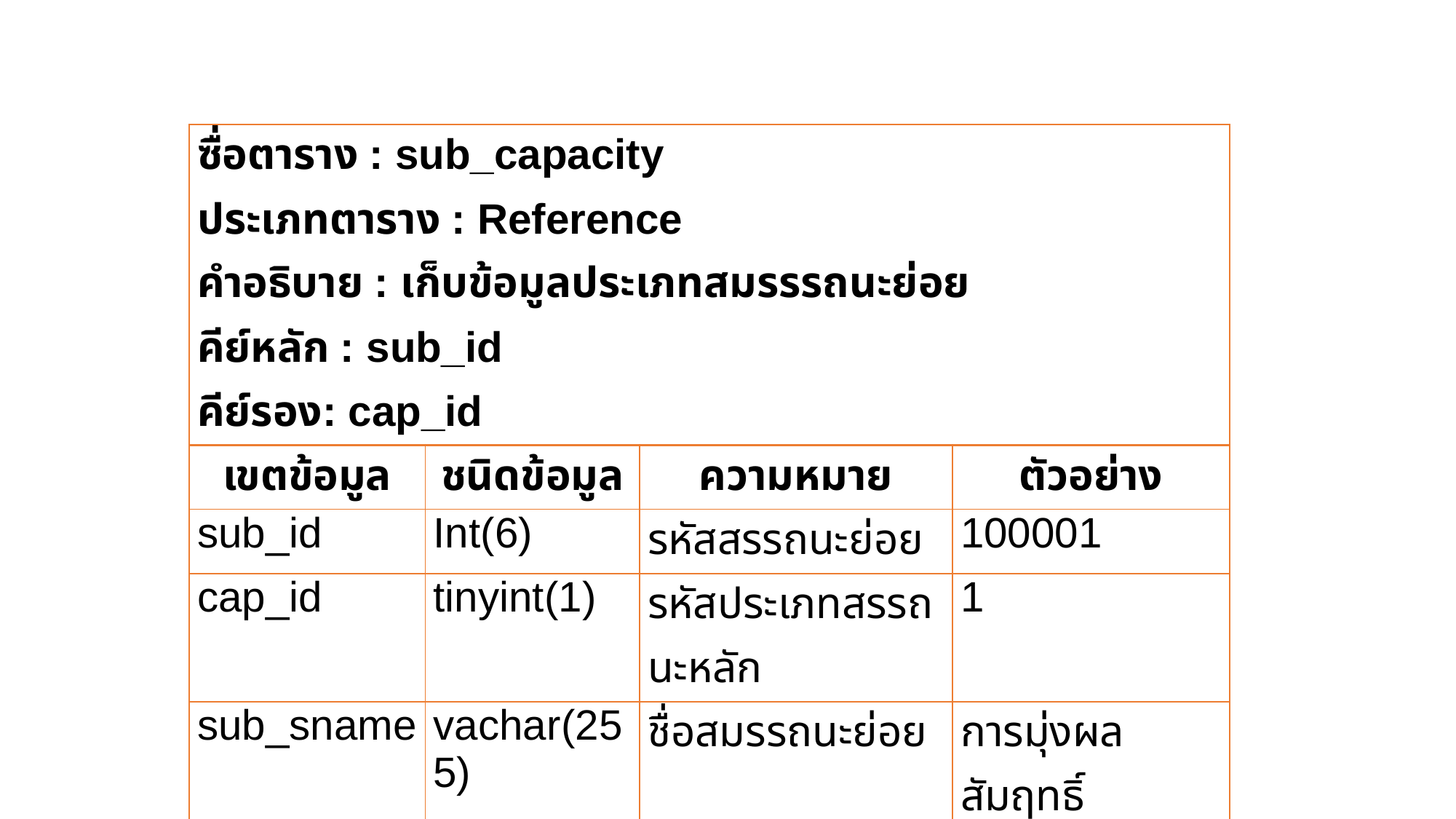

#
| ซื่อตาราง : sub\_capacity ประเภทตาราง : Reference คำอธิบาย : เก็บข้อมูลประเภทสมรรรถนะย่อย คีย์หลัก : sub\_id คีย์รอง: cap\_id |  |  |  |
| --- | --- | --- | --- |
| เขตข้อมูล | ชนิดข้อมูล | ความหมาย | ตัวอย่าง |
| sub\_id | Int(6) | รหัสสรรถนะย่อย | 100001 |
| cap\_id | tinyint(1) | รหัสประเภทสรรถนะหลัก | 1 |
| sub\_sname | vachar(255) | ชื่อสมรรถนะย่อย | การมุ่งผลสัมฤทธิ์ |